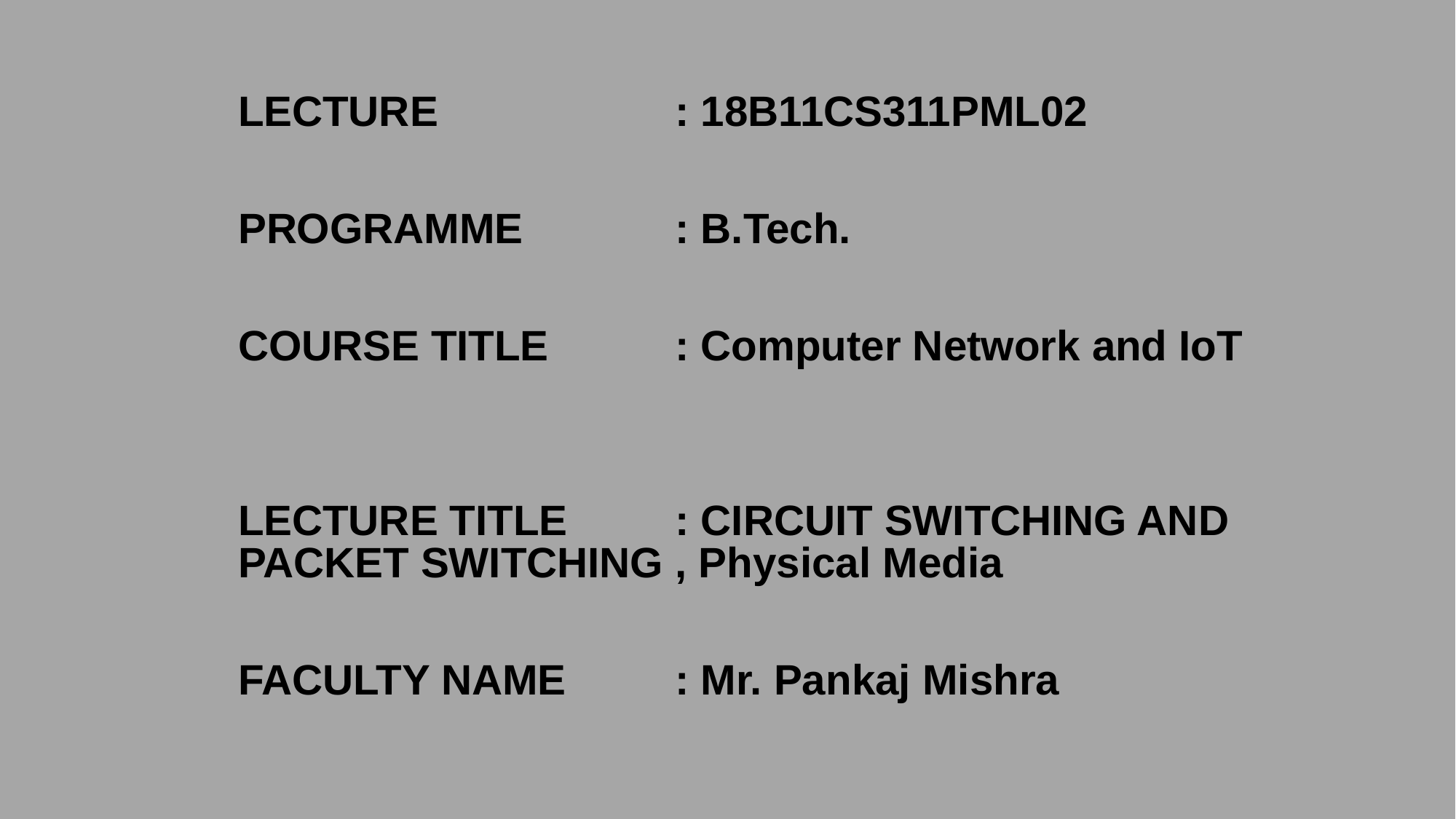

LECTURE	 		: 18B11CS311PML02
PROGRAMME		: B.Tech.
COURSE TITLE		: Computer Network and IoT

LECTURE TITLE	: CIRCUIT SWITCHING AND PACKET SWITCHING , Physical Media
FACULTY NAME	: Mr. Pankaj Mishra